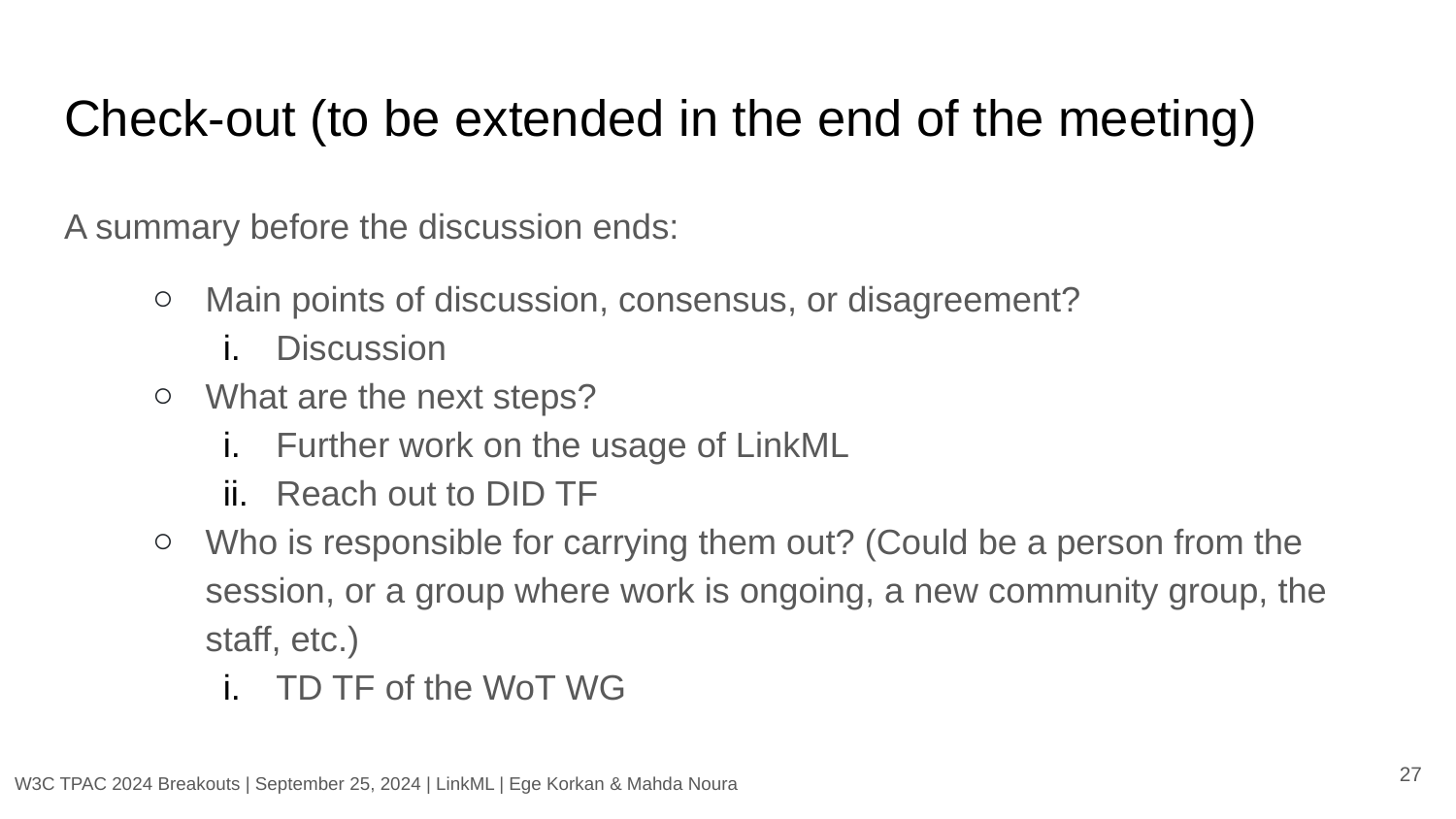

# Check-out (to be extended in the end of the meeting)
A summary before the discussion ends:
Main points of discussion, consensus, or disagreement?
Discussion
What are the next steps?
Further work on the usage of LinkML
Reach out to DID TF
Who is responsible for carrying them out? (Could be a person from the session, or a group where work is ongoing, a new community group, the staff, etc.)
TD TF of the WoT WG

27